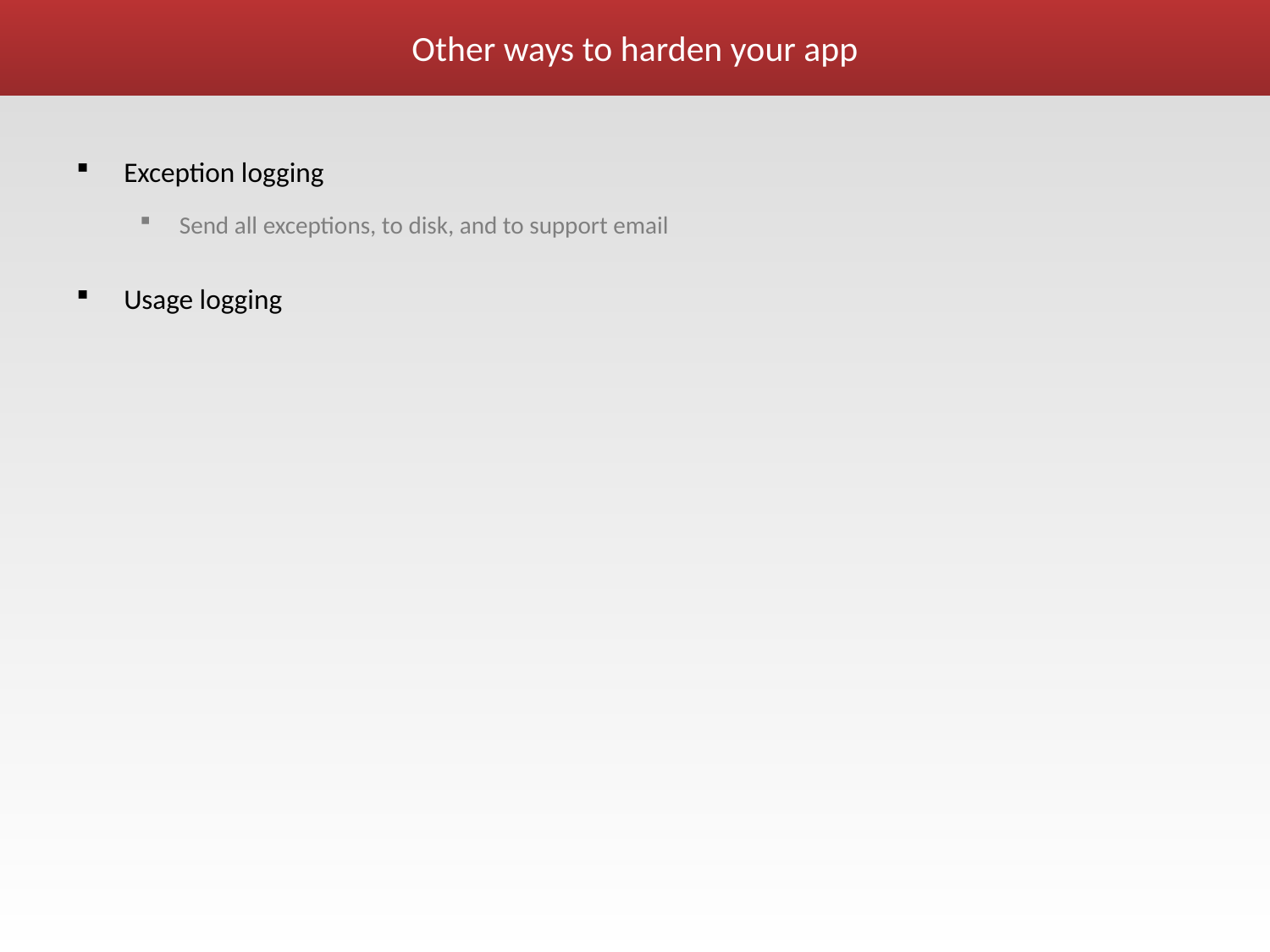

# Other ways to harden your app
Exception logging
Send all exceptions, to disk, and to support email
Usage logging